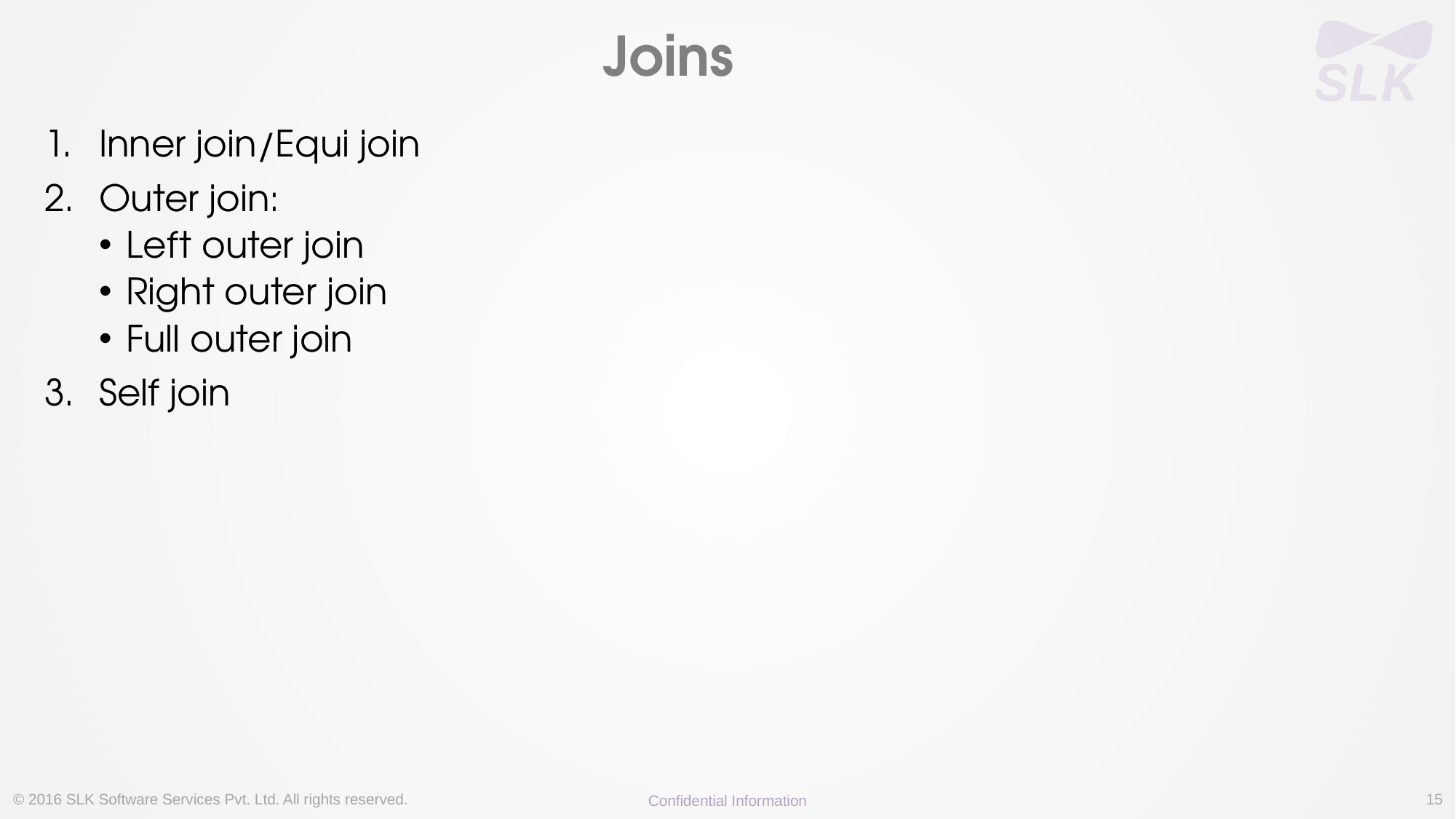

# Joins
Inner join/Equi join
Outer join:
Left outer join
Right outer join
Full outer join
Self join